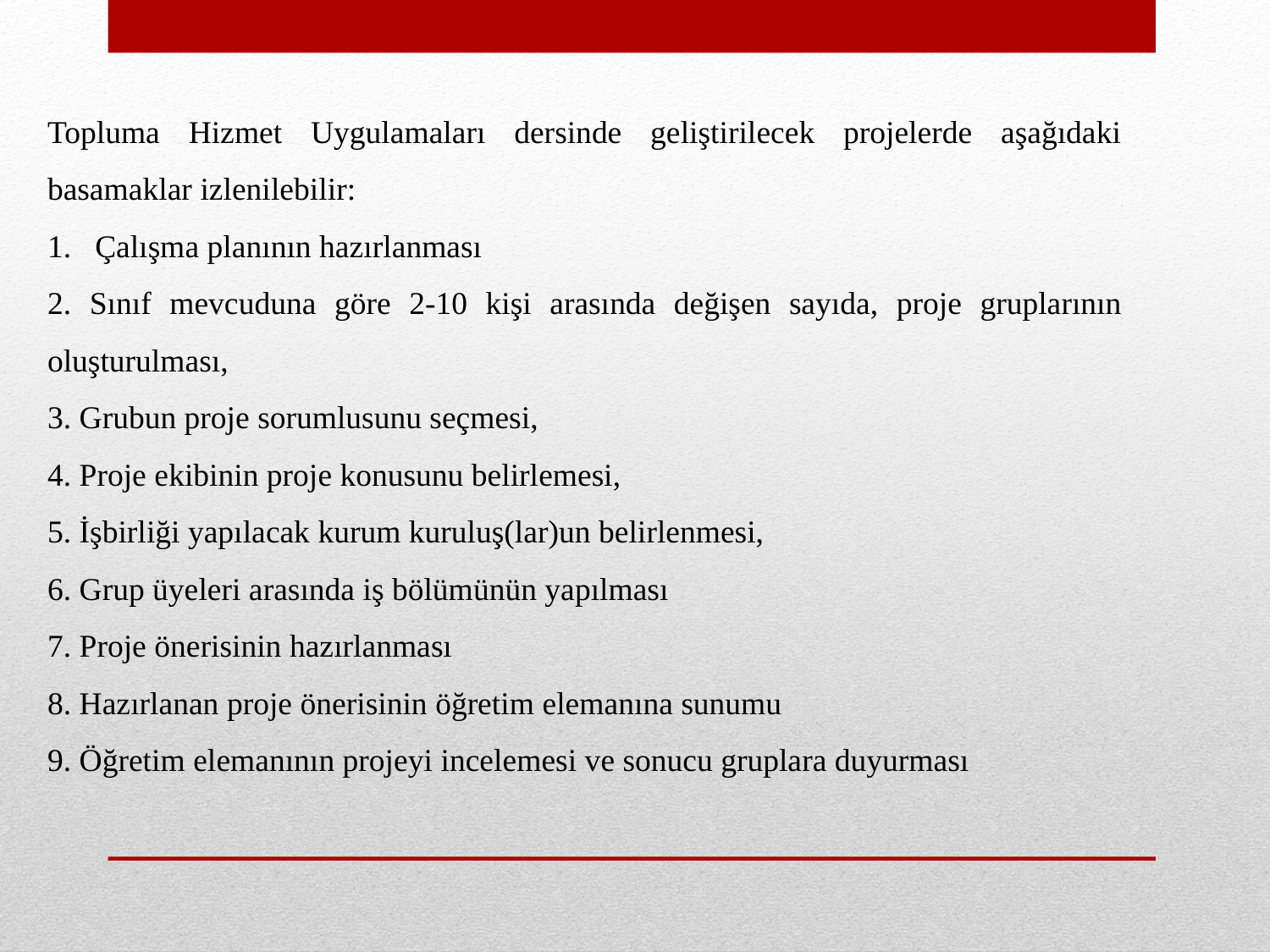

Topluma Hizmet Uygulamaları dersinde geliştirilecek projelerde aşağıdaki basamaklar izlenilebilir:
Çalışma planının hazırlanması
2. Sınıf mevcuduna göre 2-10 kişi arasında değişen sayıda, proje gruplarının oluşturulması,
3. Grubun proje sorumlusunu seçmesi,
4. Proje ekibinin proje konusunu belirlemesi,
5. İşbirliği yapılacak kurum kuruluş(lar)un belirlenmesi,
6. Grup üyeleri arasında iş bölümünün yapılması
7. Proje önerisinin hazırlanması
8. Hazırlanan proje önerisinin öğretim elemanına sunumu
9. Öğretim elemanının projeyi incelemesi ve sonucu gruplara duyurması